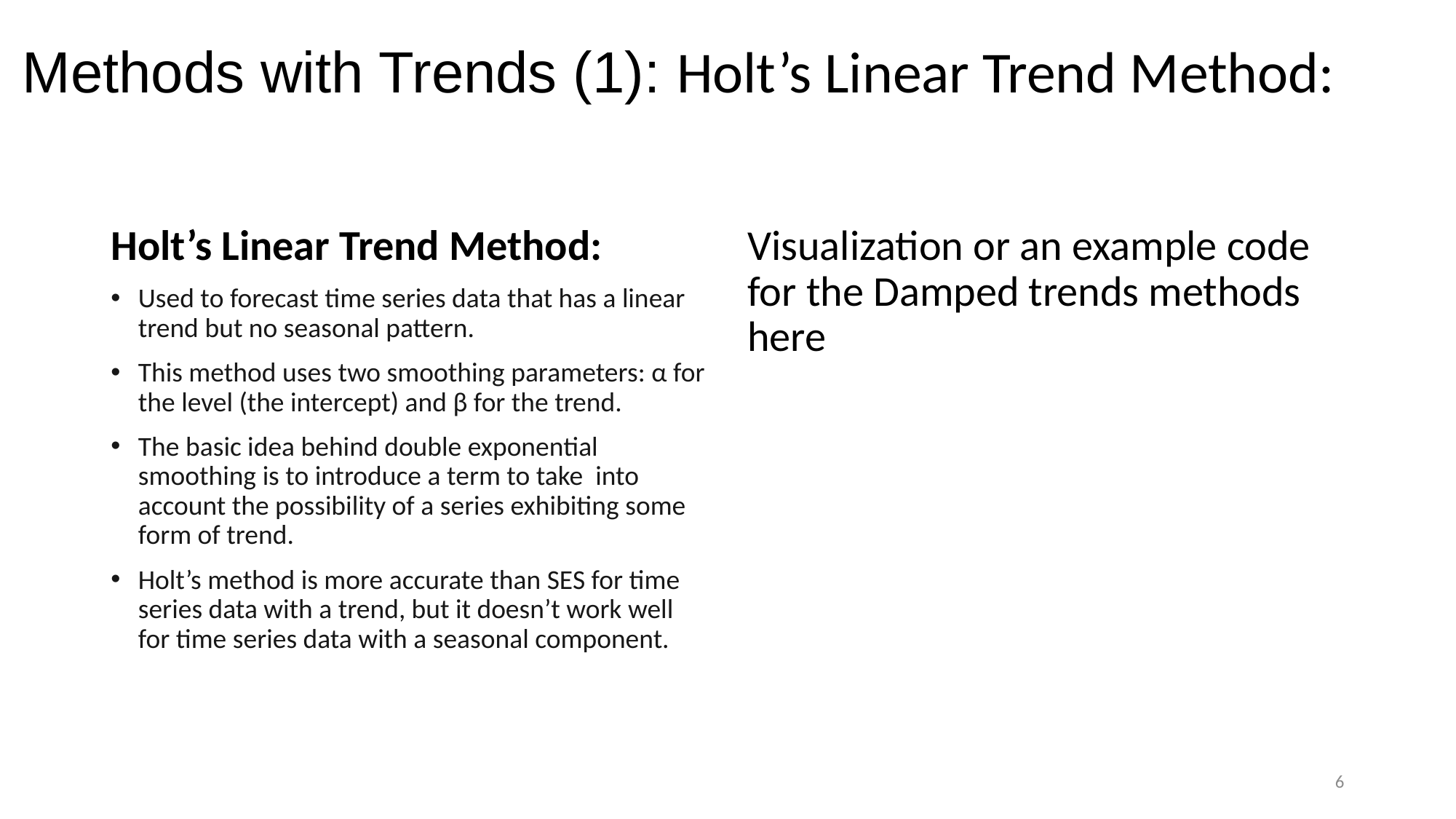

# Methods with Trends (1): Holt’s Linear Trend Method:
Holt’s Linear Trend Method:
Used to forecast time series data that has a linear trend but no seasonal pattern.
This method uses two smoothing parameters: α for the level (the intercept) and β for the trend.
The basic idea behind double exponential smoothing is to introduce a term to take  into account the possibility of a series exhibiting some form of trend.
Holt’s method is more accurate than SES for time series data with a trend, but it doesn’t work well for time series data with a seasonal component.

Visualization or an example code for the Damped trends methods here

6